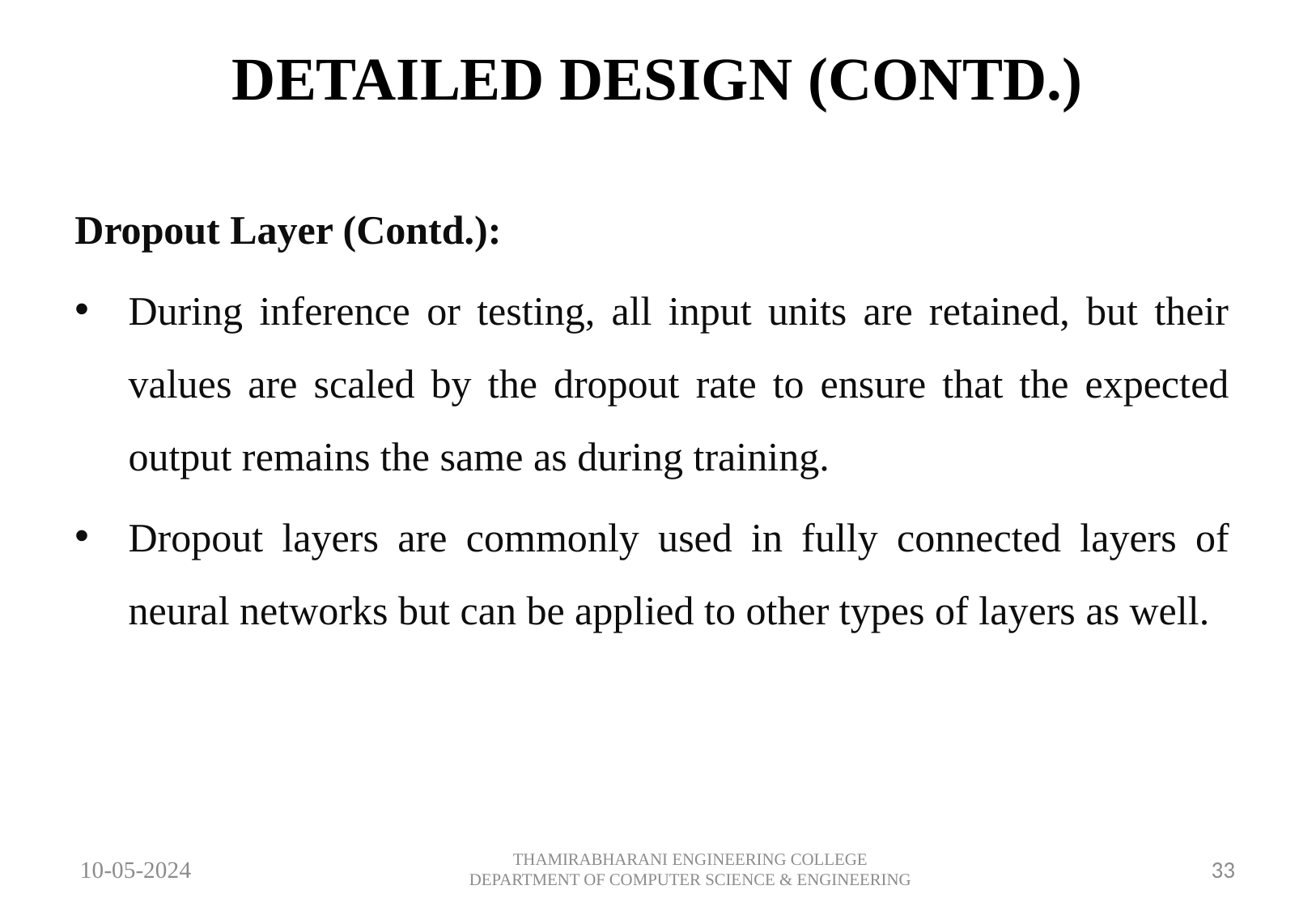

# DETAILED DESIGN (CONTD.)
Dropout Layer (Contd.):
During inference or testing, all input units are retained, but their values are scaled by the dropout rate to ensure that the expected output remains the same as during training.
Dropout layers are commonly used in fully connected layers of neural networks but can be applied to other types of layers as well.
10-05-2024
THAMIRABHARANI ENGINEERING COLLEGE DEPARTMENT OF COMPUTER SCIENCE & ENGINEERING
33